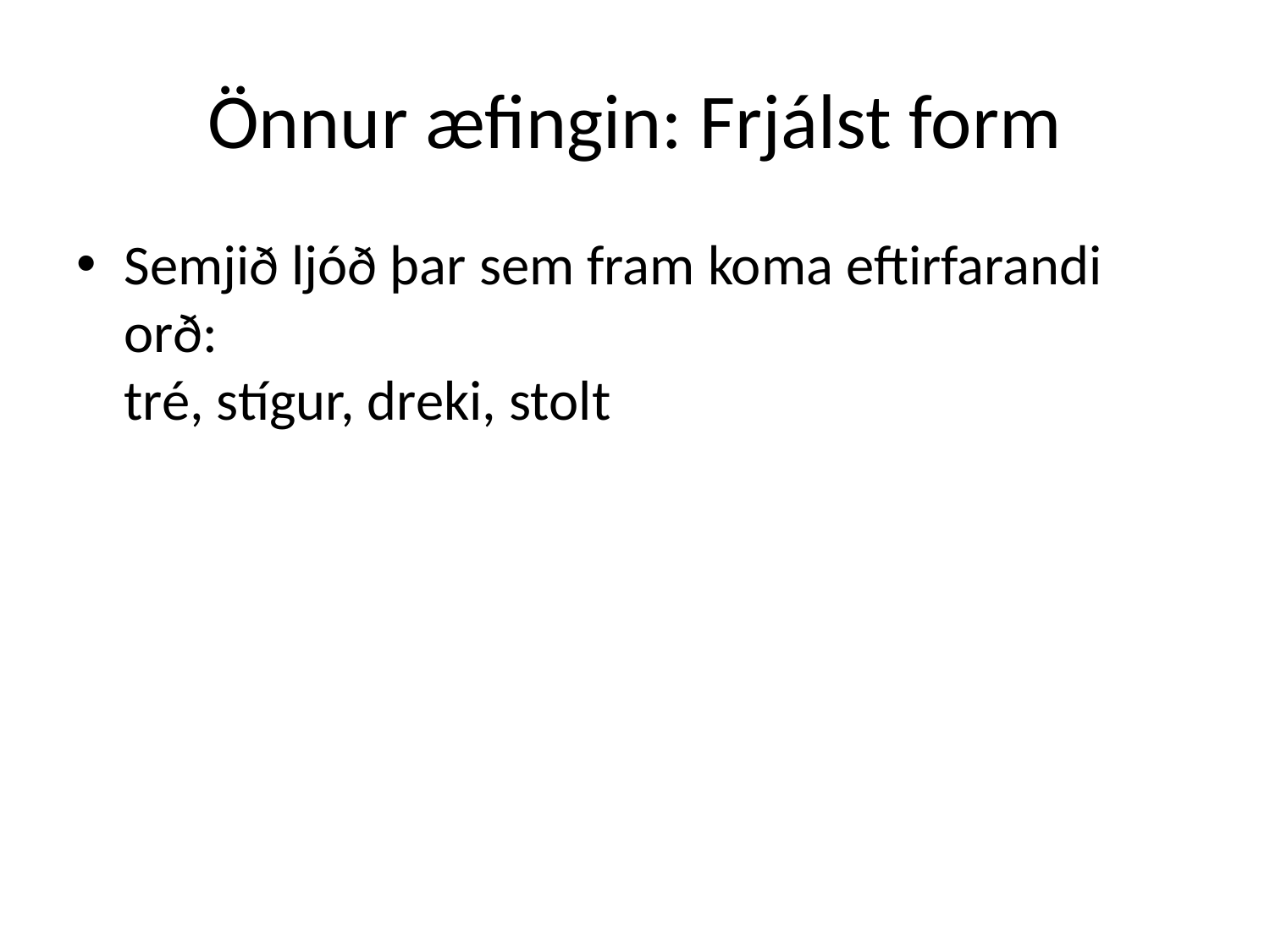

# Önnur æfingin: Frjálst form
Semjið ljóð þar sem fram koma eftirfarandi orð:
tré, stígur, dreki, stolt